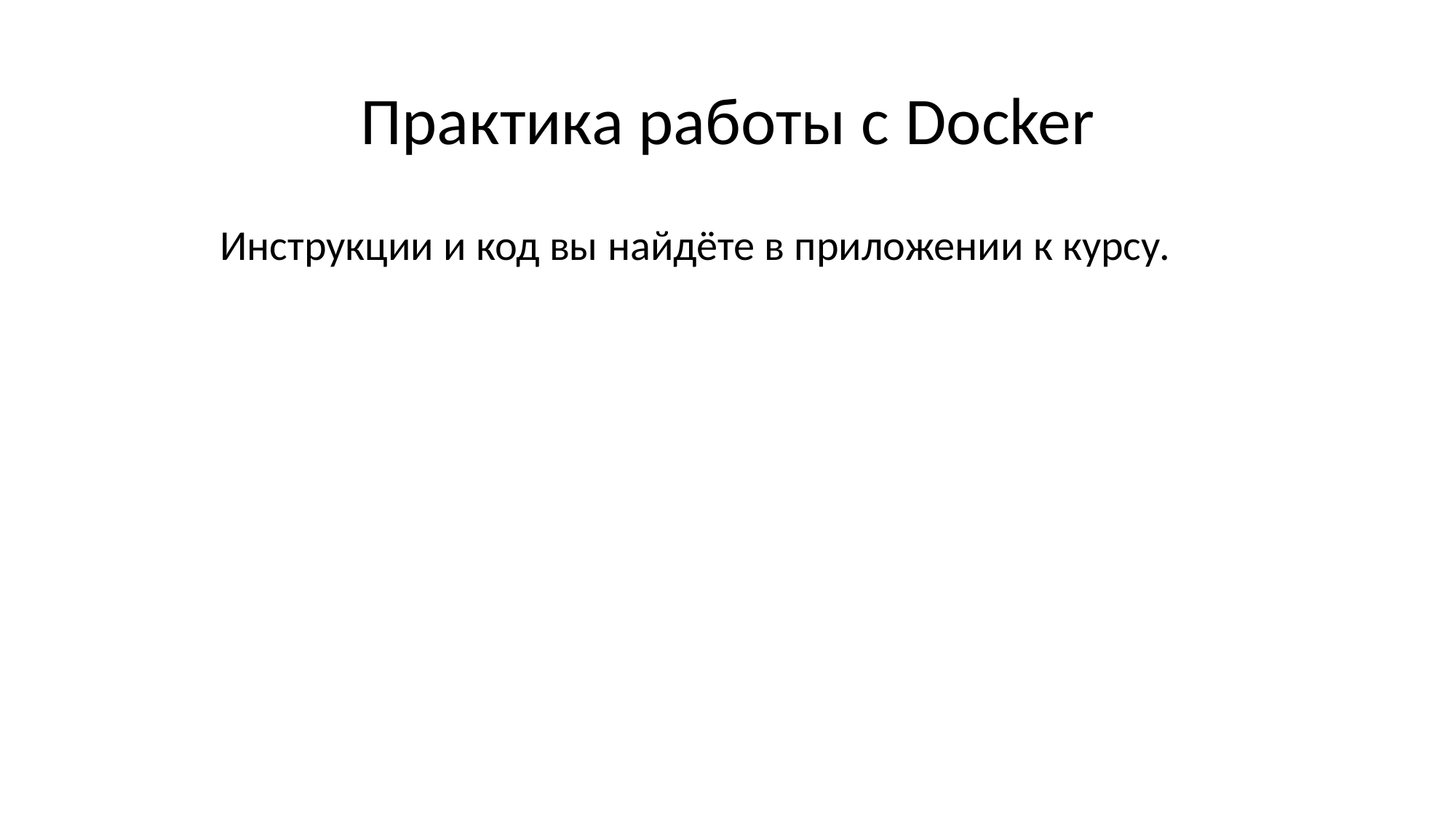

# Практика работы с Docker
	Инструкции и код вы найдёте в приложении к курсу.